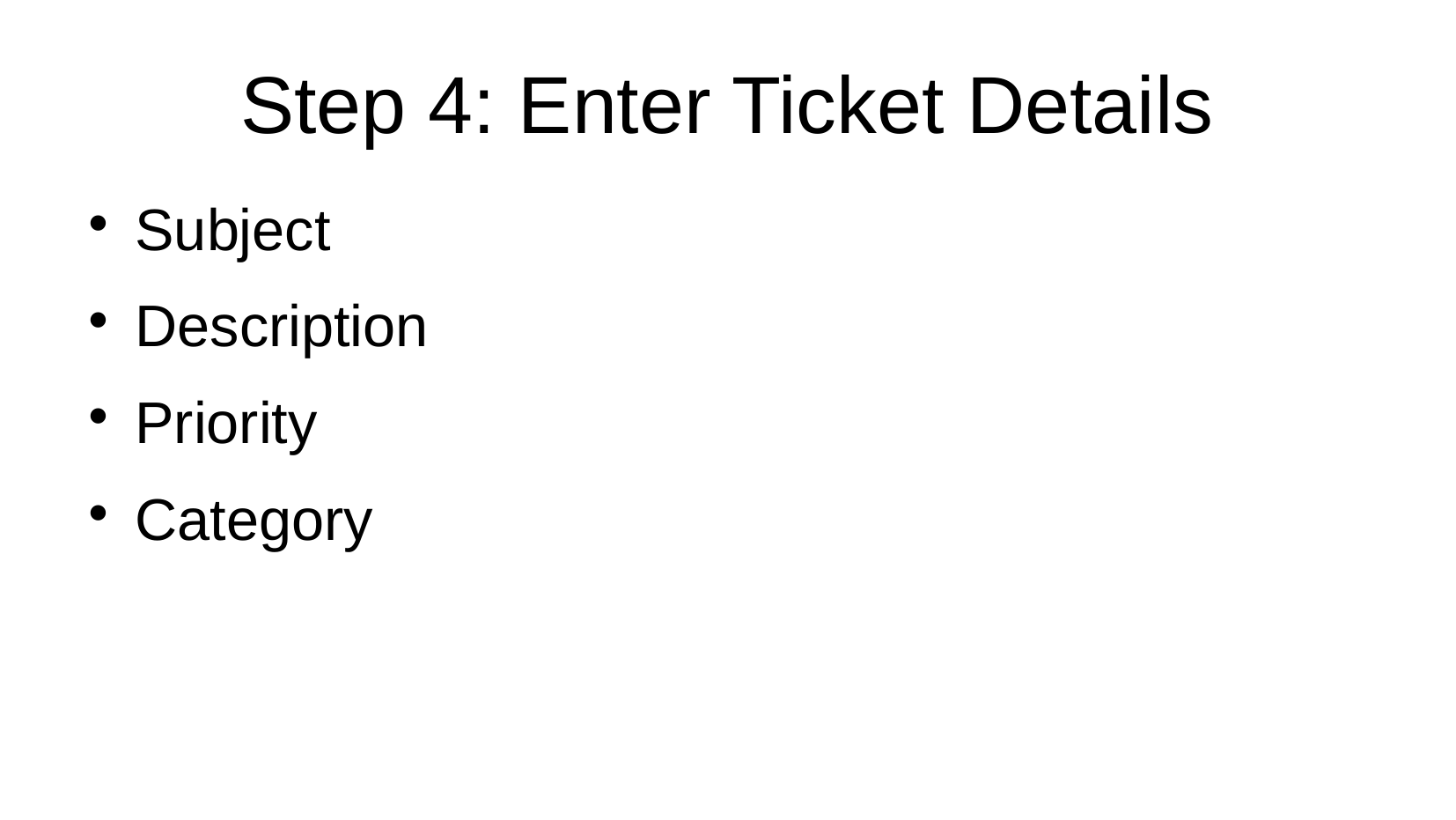

# Step 4: Enter Ticket Details
Subject
Description
Priority
Category